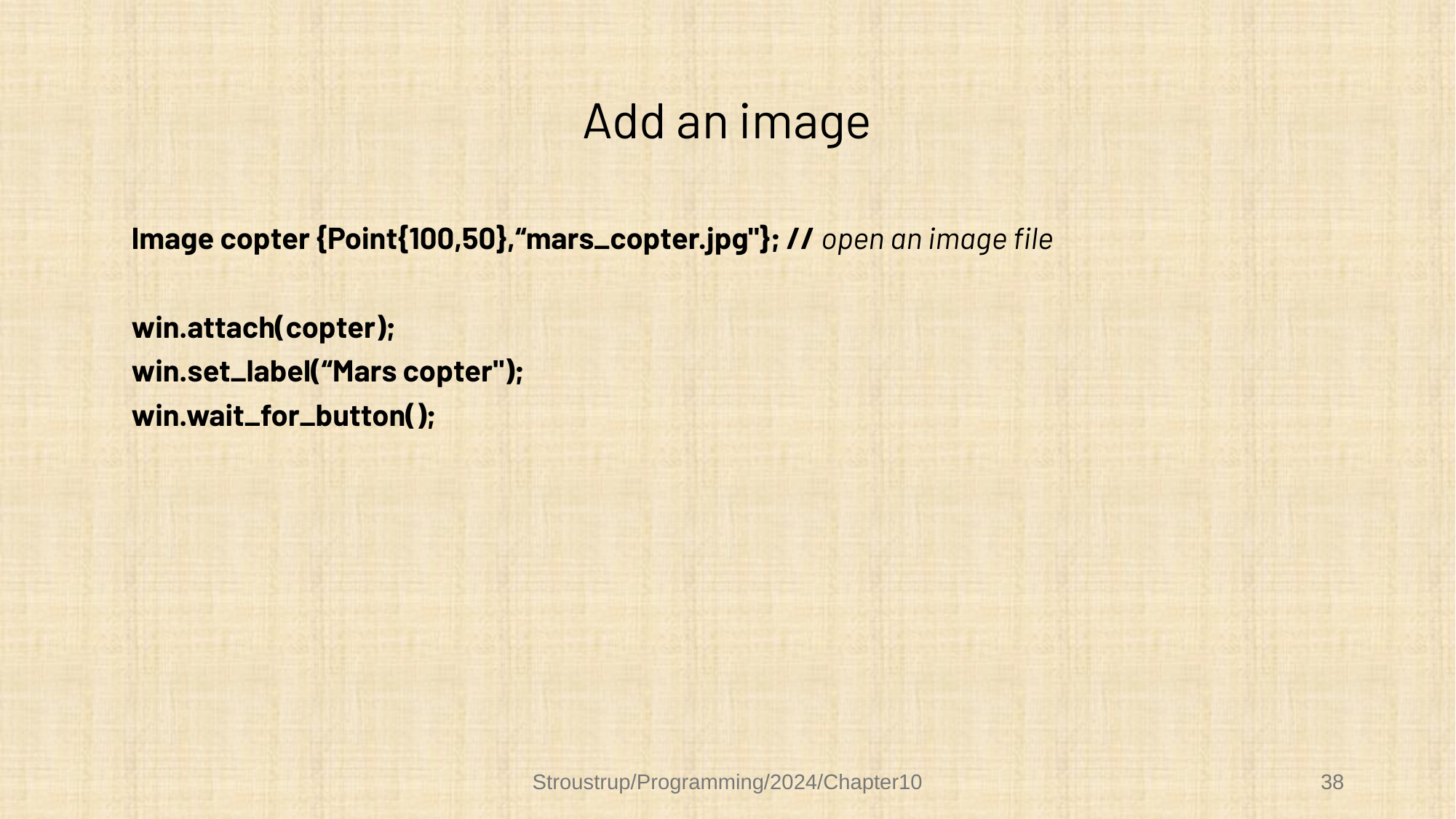

# Add an image
	Image copter {Point{100,50},“mars_copter.jpg"};	// open an image file

	win.attach(copter);
	win.set_label(“Mars copter");
	win.wait_for_button();

Stroustrup/Programming/2024/Chapter10
38